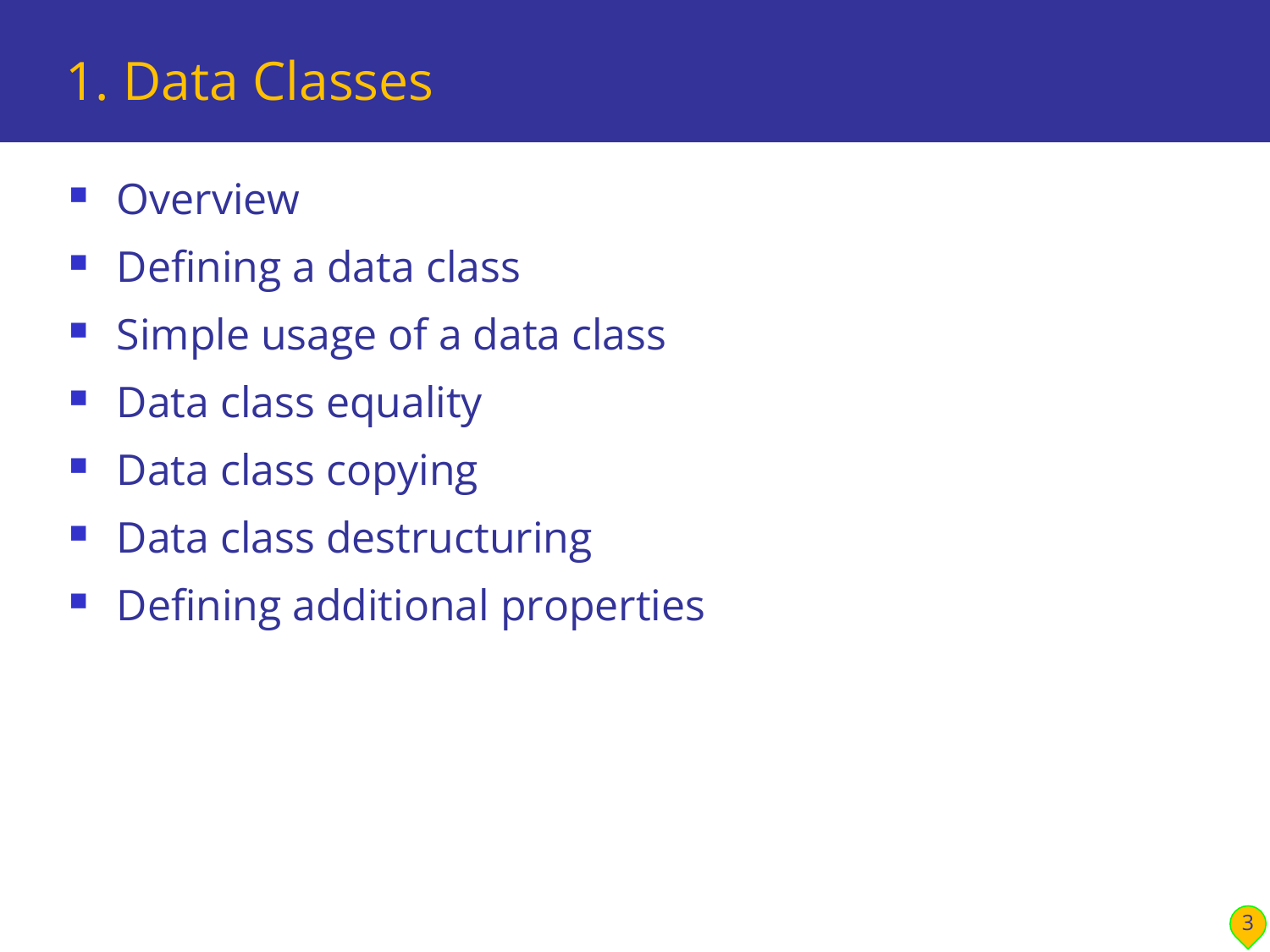

# 1. Data Classes
Overview
Defining a data class
Simple usage of a data class
Data class equality
Data class copying
Data class destructuring
Defining additional properties

3